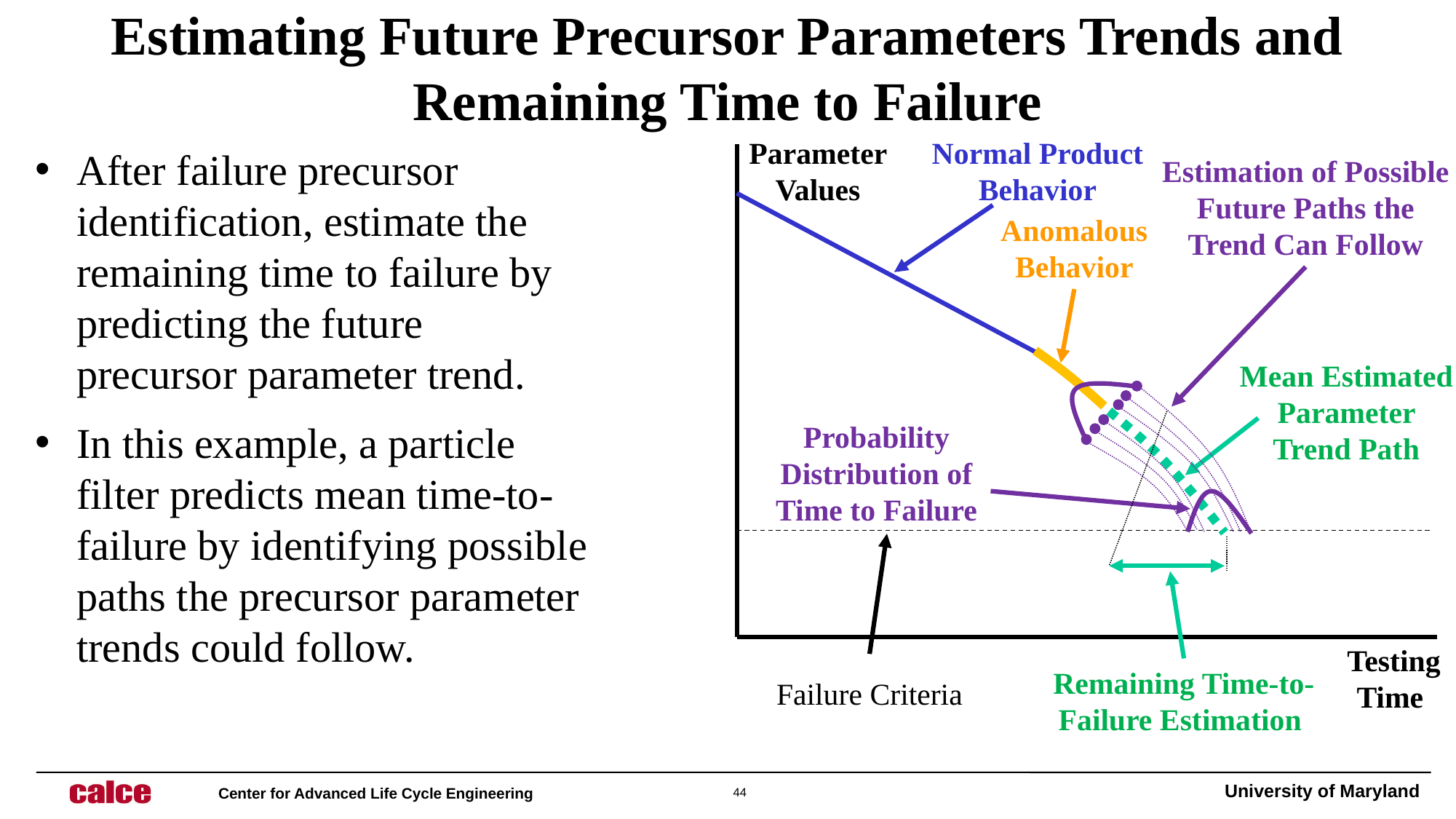

# Estimating Future Precursor Parameters Trends and Remaining Time to Failure
Parameter Values
Normal Product Behavior
After failure precursor identification, estimate the remaining time to failure by predicting the future precursor parameter trend.
In this example, a particle filter predicts mean time-to-failure by identifying possible paths the precursor parameter trends could follow.
Estimation of Possible Future Paths the Trend Can Follow
Anomalous Behavior

Mean Estimated Parameter Trend Path

Probability Distribution of Time to Failure

Testing Time
Remaining Time-to-Failure Estimation
Failure Criteria